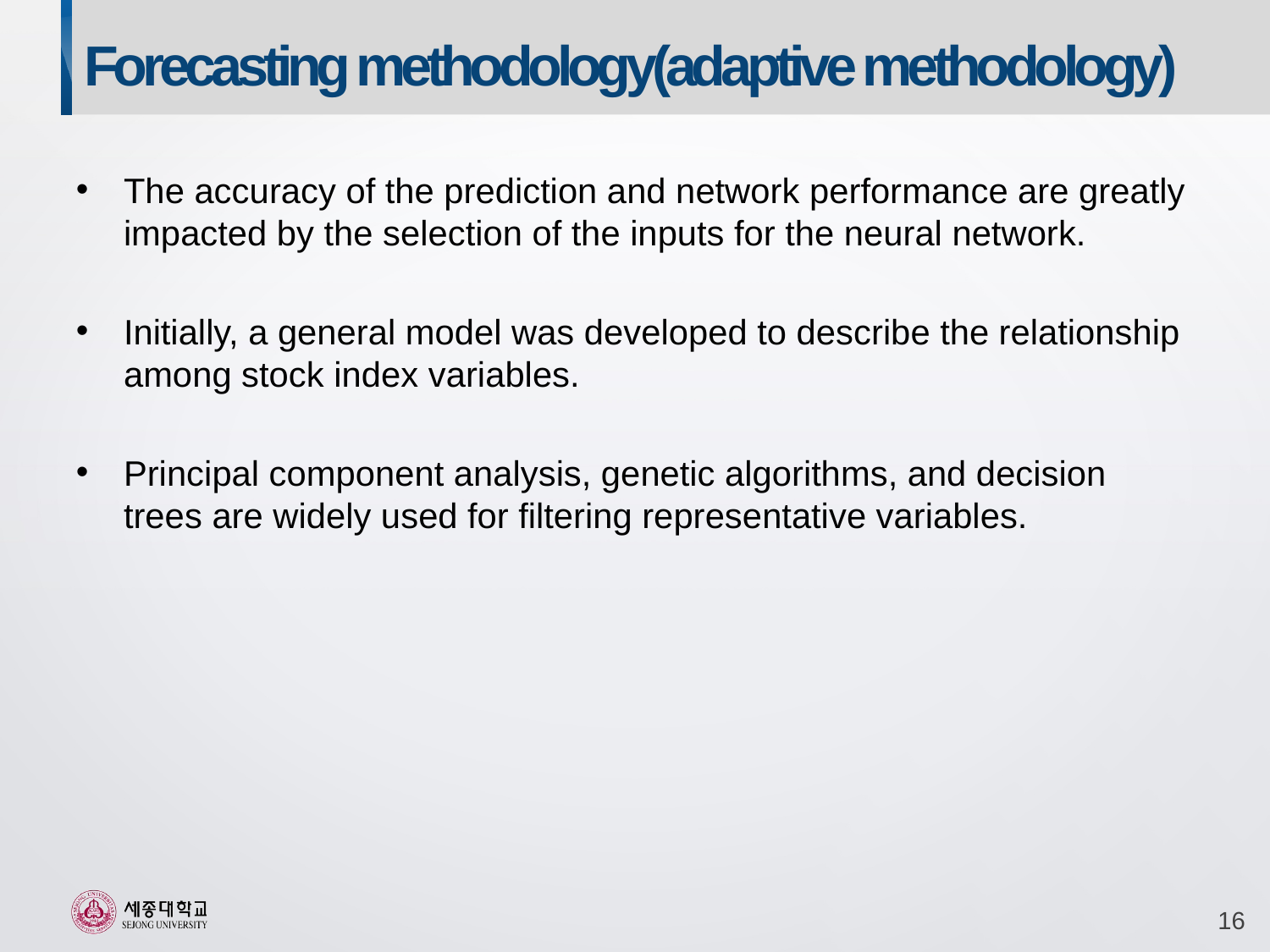

Forecasting methodology(adaptive methodology)
The accuracy of the prediction and network performance are greatly impacted by the selection of the inputs for the neural network.

Initially, a general model was developed to describe the relationship among stock index variables.

Principal component analysis, genetic algorithms, and decision trees are widely used for filtering representative variables.